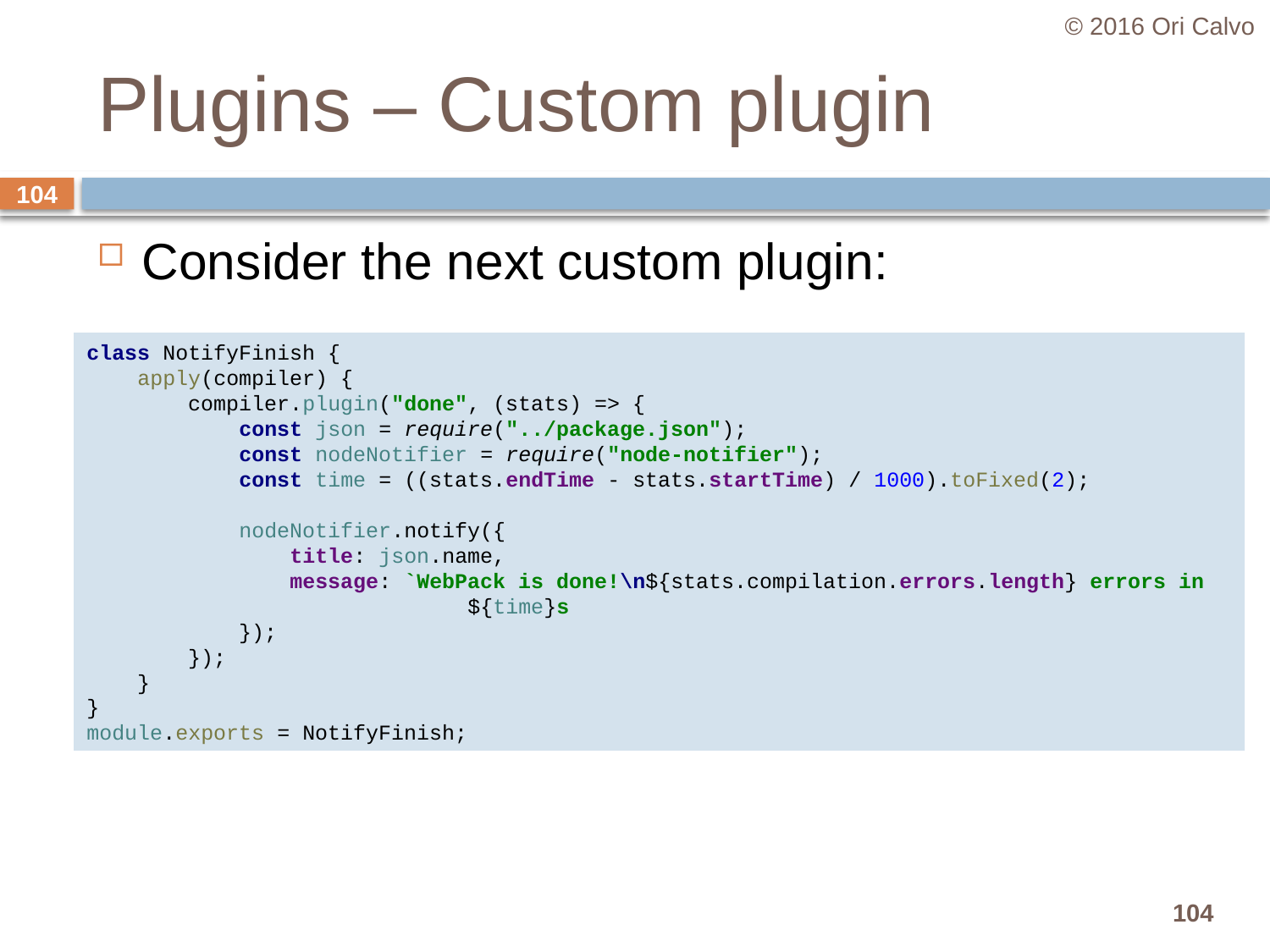

© 2016 Ori Calvo
# Plugins – Custom plugin
104
Consider the next custom plugin:
class NotifyFinish {
    apply(compiler) {
        compiler.plugin("done", (stats) => {
            const json = require("../package.json");
            const nodeNotifier = require("node-notifier");
            const time = ((stats.endTime - stats.startTime) / 1000).toFixed(2);
            nodeNotifier.notify({
                title: json.name,
                message: `WebPack is done!\n${stats.compilation.errors.length} errors in                   		${time}s
            });
        });
    }
}
module.exports = NotifyFinish;